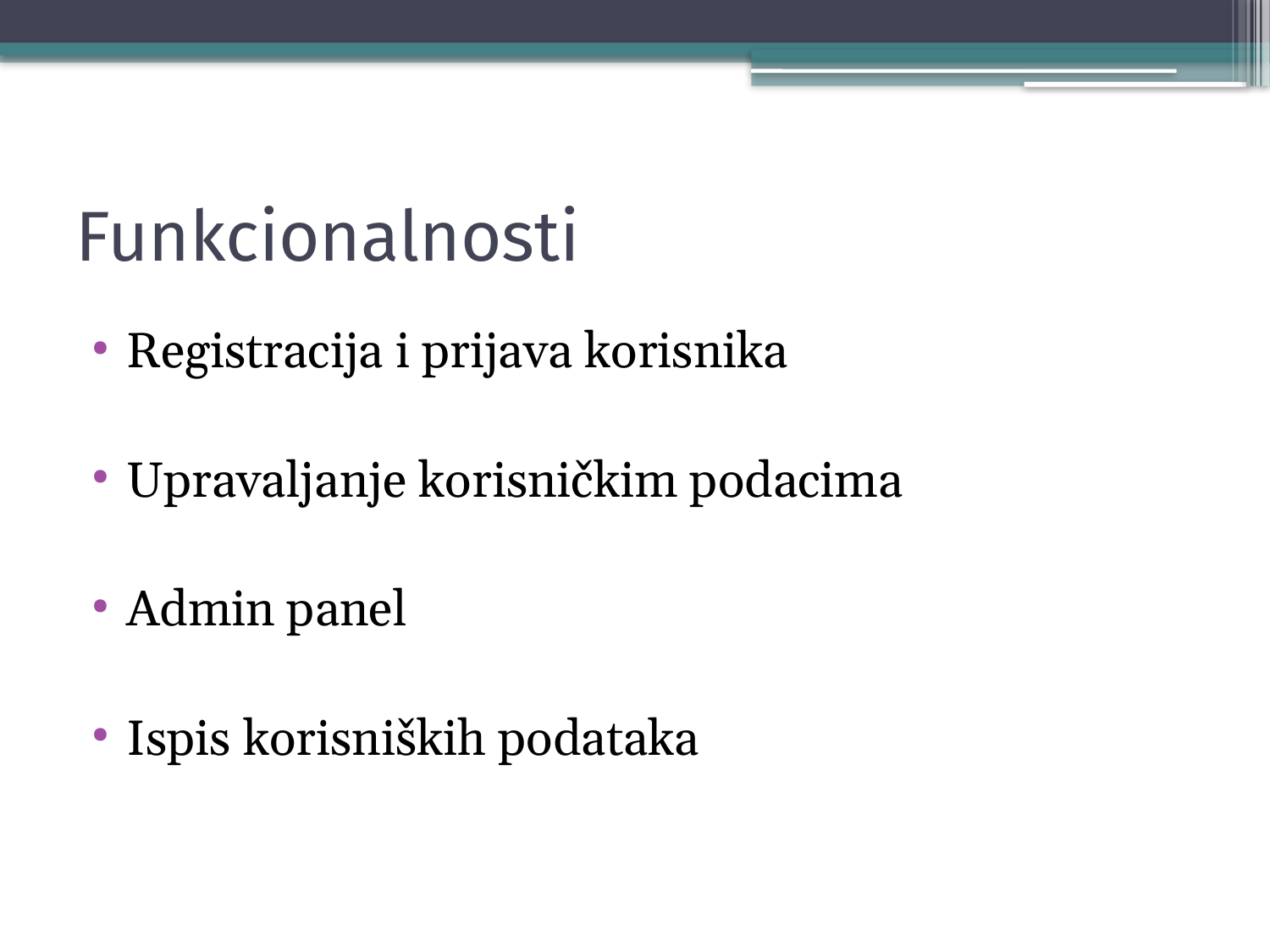

# Funkcionalnosti
Registracija i prijava korisnika

Upravaljanje korisničkim podacima

Admin panel

Ispis korisniških podataka